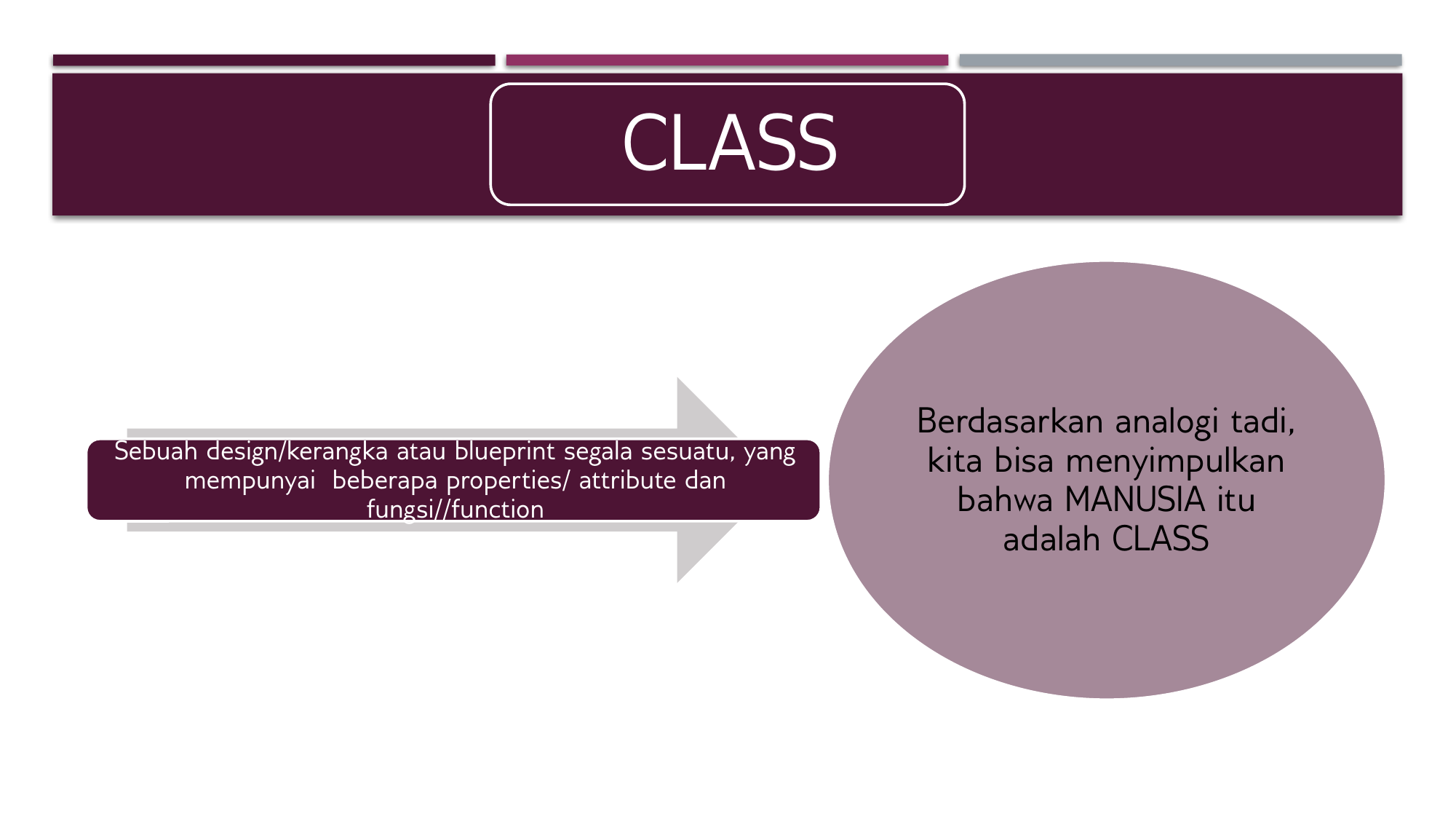

CLASS
Berdasarkan analogi tadi, kita bisa menyimpulkan bahwa MANUSIA itu adalah CLASS
Sebuah design/kerangka atau blueprint segala sesuatu, yang mempunyai  beberapa properties/ attribute dan fungsi//function